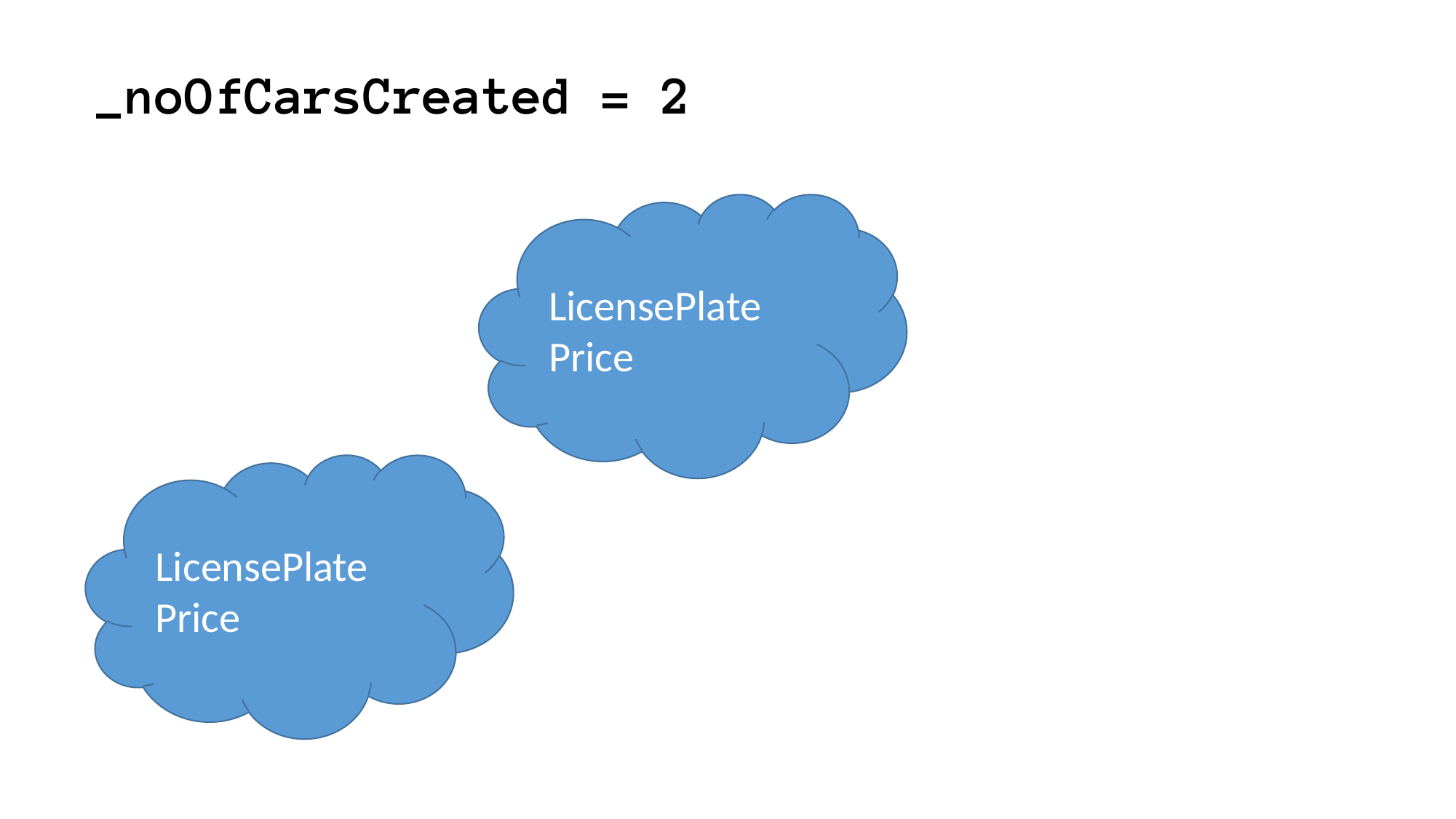

_noOfCarsCreated = 2
LicensePlate
Price
LicensePlate
Price